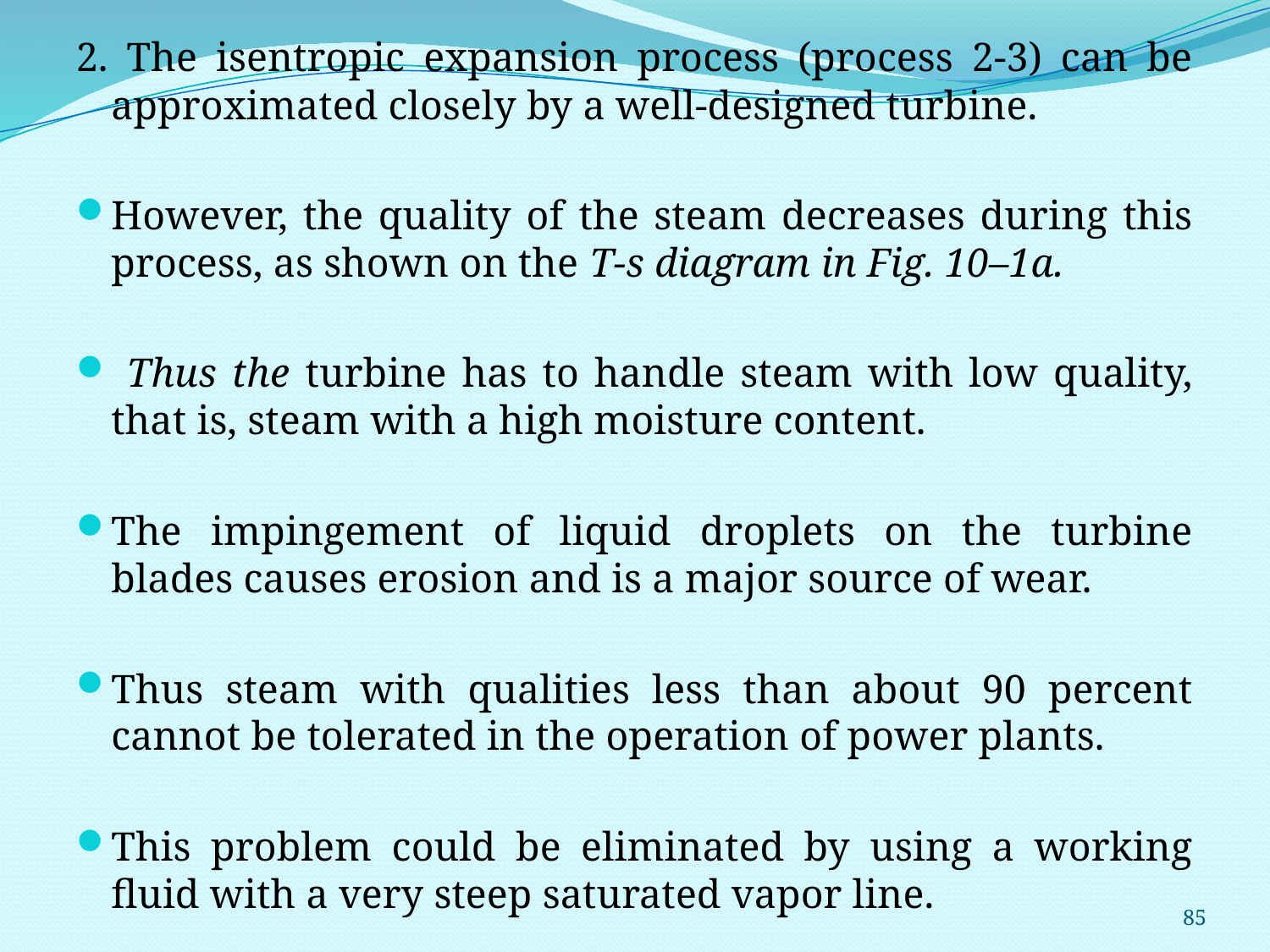

2. The isentropic expansion process (process 2-3) can be approximated closely by a well-designed turbine.

However, the quality of the steam decreases during this process, as shown on the T-s diagram in Fig. 10–1a.

 Thus the turbine has to handle steam with low quality, that is, steam with a high moisture content.

The impingement of liquid droplets on the turbine blades causes erosion and is a major source of wear.

Thus steam with qualities less than about 90 percent cannot be tolerated in the operation of power plants.

This problem could be eliminated by using a working fluid with a very steep saturated vapor line.

85